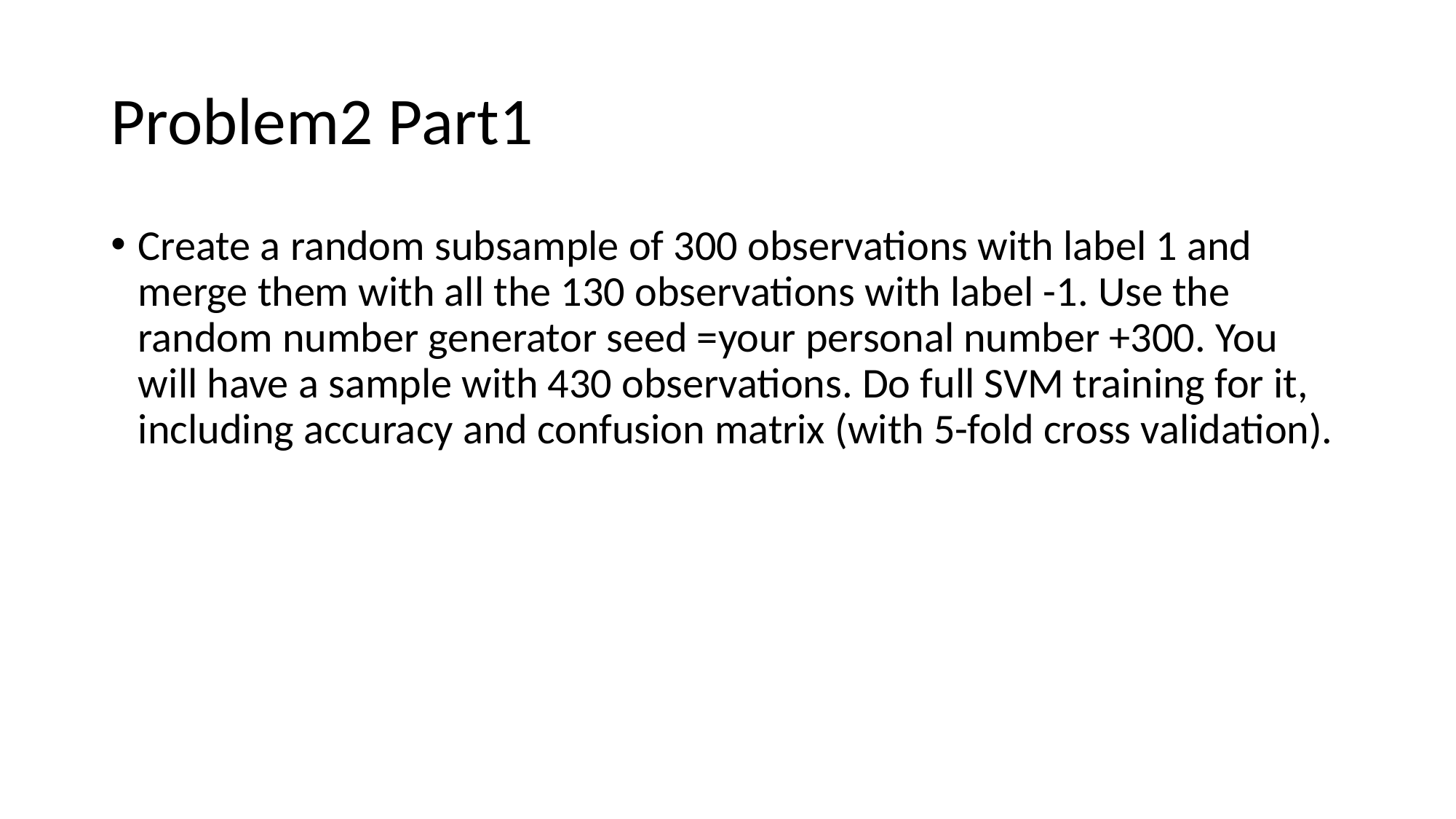

# Problem2 Part1
Create a random subsample of 300 observations with label 1 and merge them with all the 130 observations with label -1. Use the random number generator seed =your personal number +300. You will have a sample with 430 observations. Do full SVM training for it, including accuracy and confusion matrix (with 5-fold cross validation).